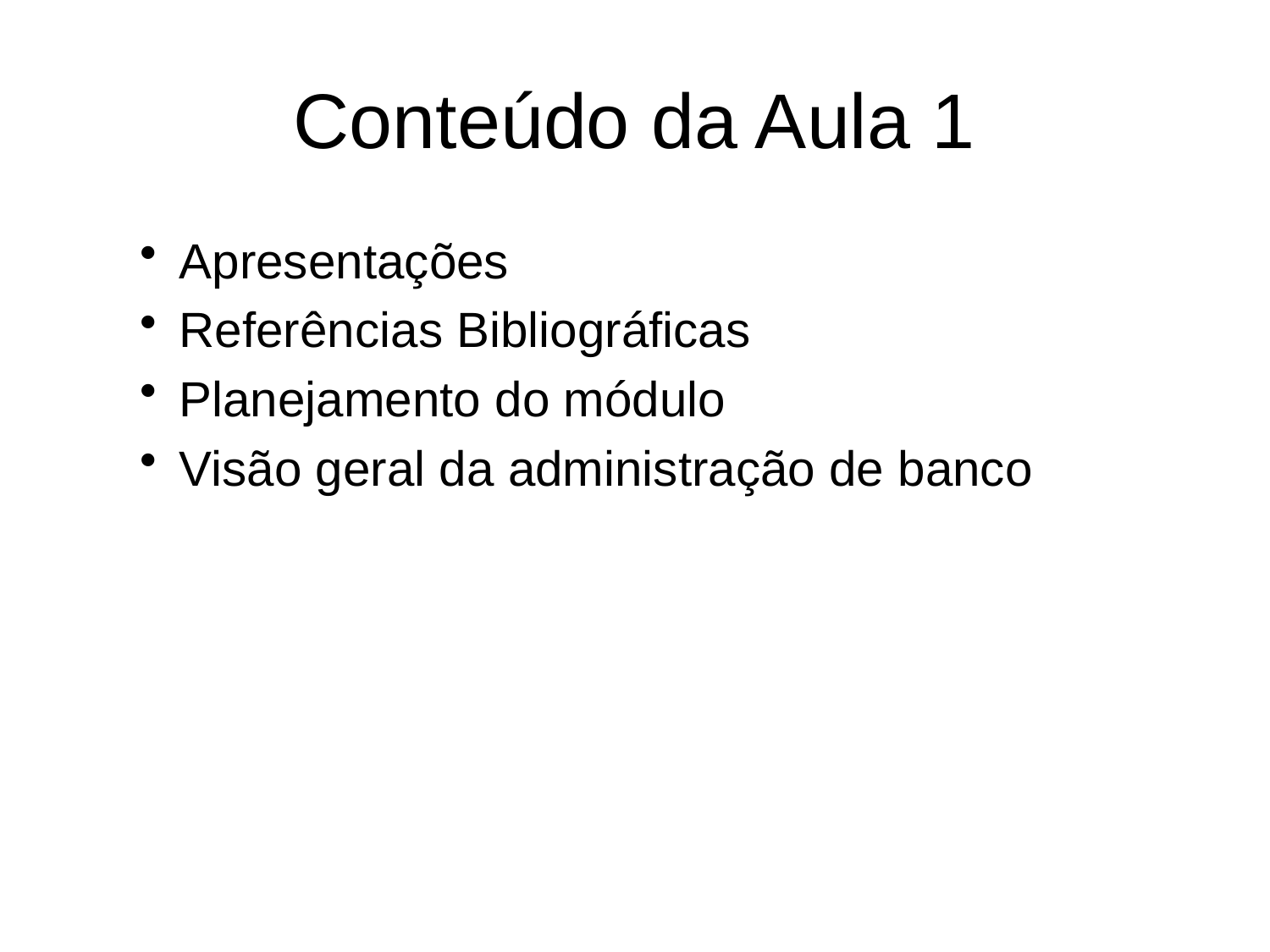

# Conteúdo da Aula 1
Apresentações
Referências Bibliográficas
Planejamento do módulo
Visão geral da administração de banco